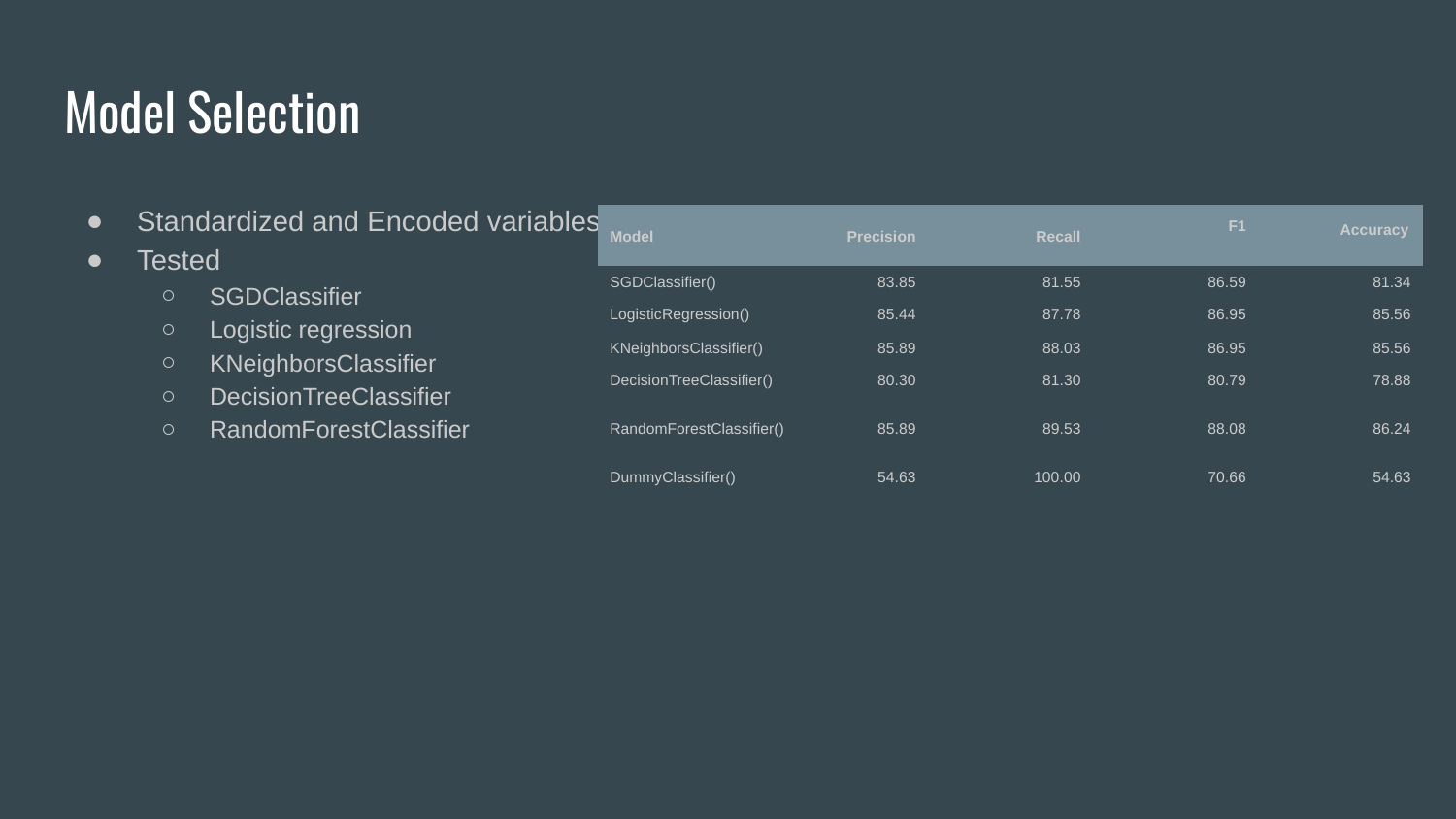

# Model Selection
Standardized and Encoded variables
Tested
SGDClassifier
Logistic regression
KNeighborsClassifier
DecisionTreeClassifier
RandomForestClassifier
| Model | Precision | Recall | F1 | Accuracy |
| --- | --- | --- | --- | --- |
| SGDClassifier() | 83.85 | 81.55 | 86.59 | 81.34 |
| LogisticRegression() | 85.44 | 87.78 | 86.95 | 85.56 |
| KNeighborsClassifier() | 85.89 | 88.03 | 86.95 | 85.56 |
| DecisionTreeClassifier() | 80.30 | 81.30 | 80.79 | 78.88 |
| RandomForestClassifier() | 85.89 | 89.53 | 88.08 | 86.24 |
| DummyClassifier() | 54.63 | 100.00 | 70.66 | 54.63 |